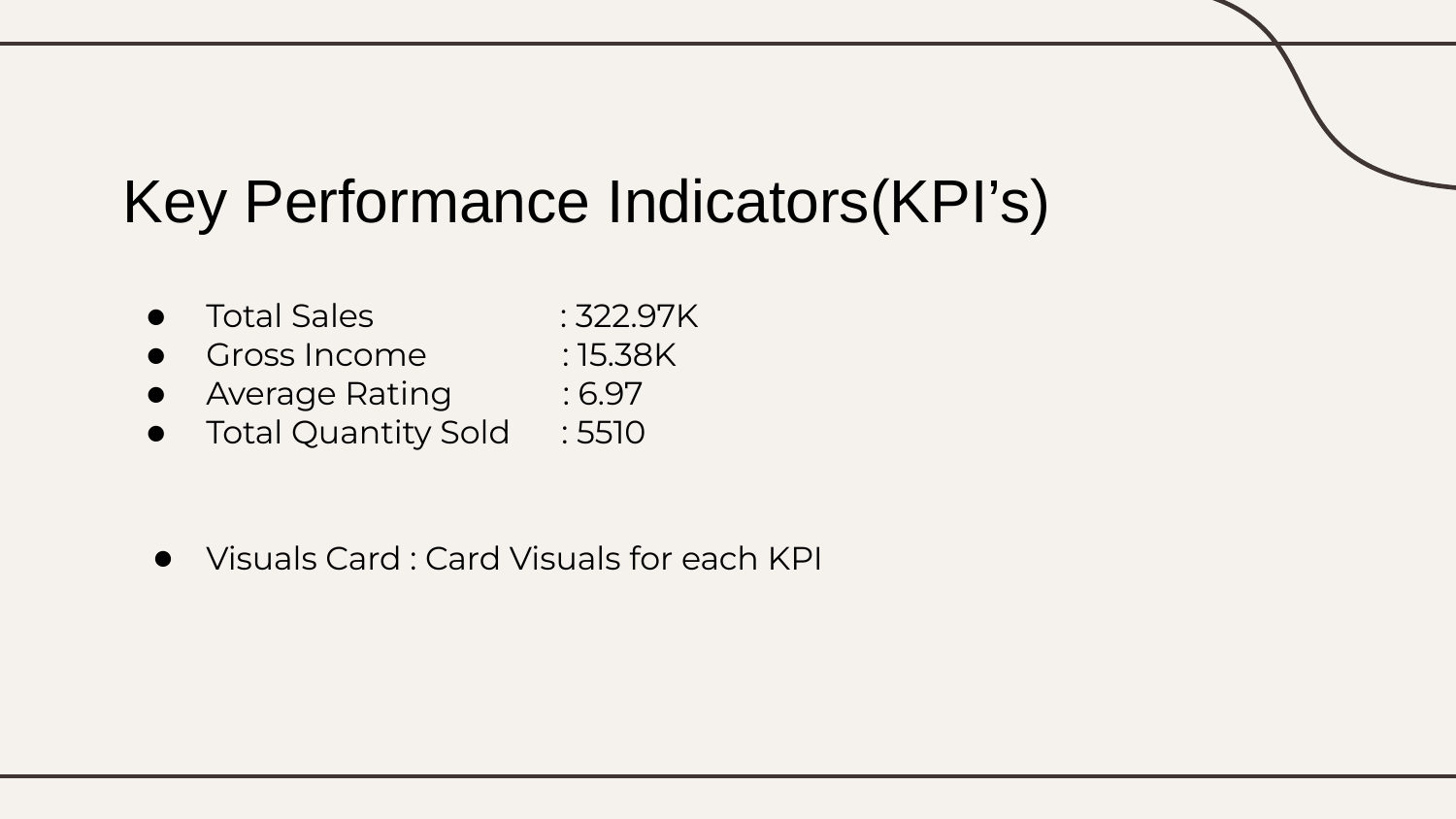

# Key Performance Indicators(KPI’s)
Total Sales                      : 322.97K
Gross Income                : 15.38K
Average Rating             : 6.97
Total Quantity Sold      : 5510

Visuals Card : Card Visuals for each KPI